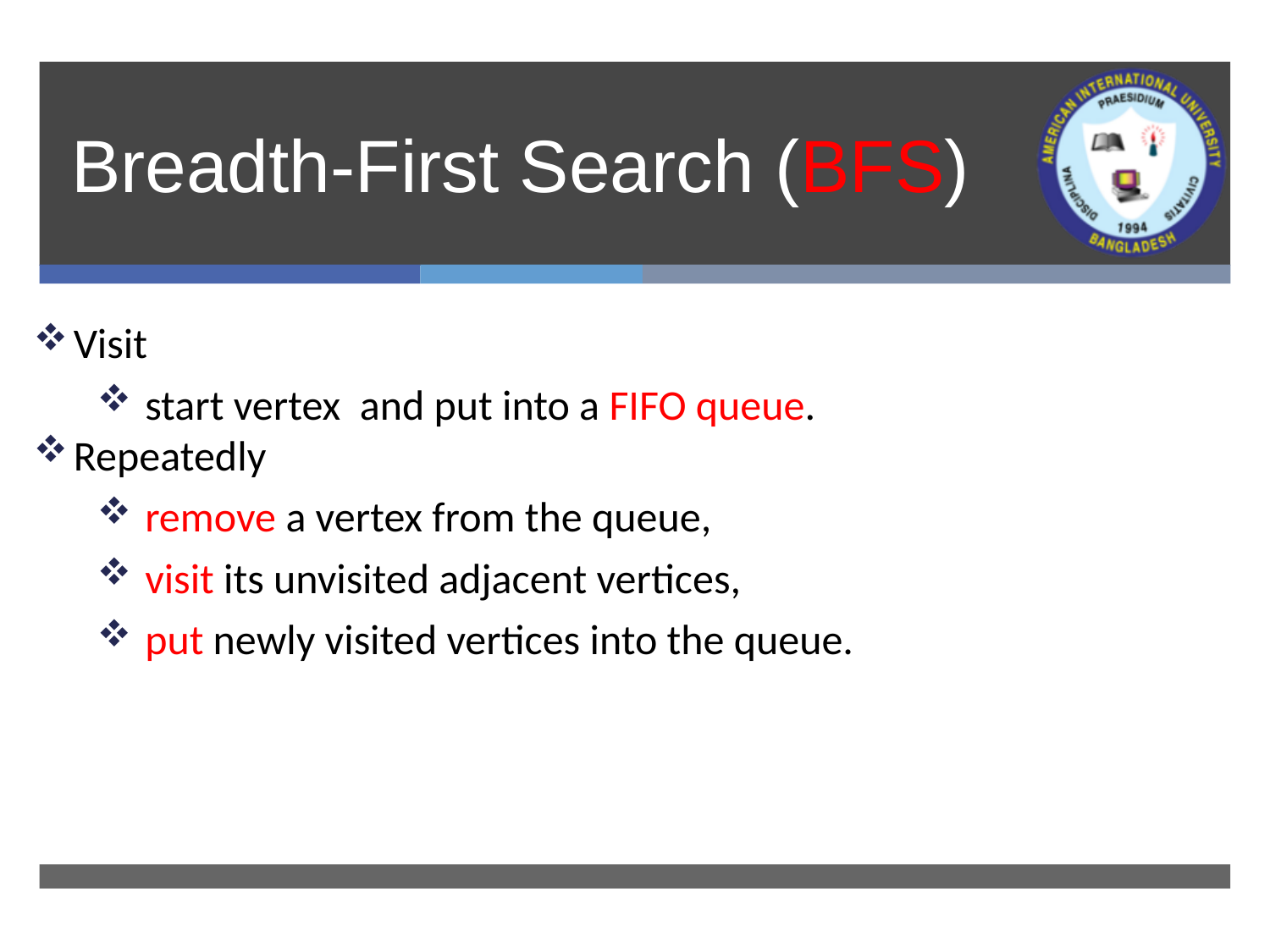

# Breadth-First Search (BFS)
Visit
start vertex  and put into a FIFO queue.
Repeatedly
remove a vertex from the queue,
visit its unvisited adjacent vertices,
put newly visited vertices into the queue.